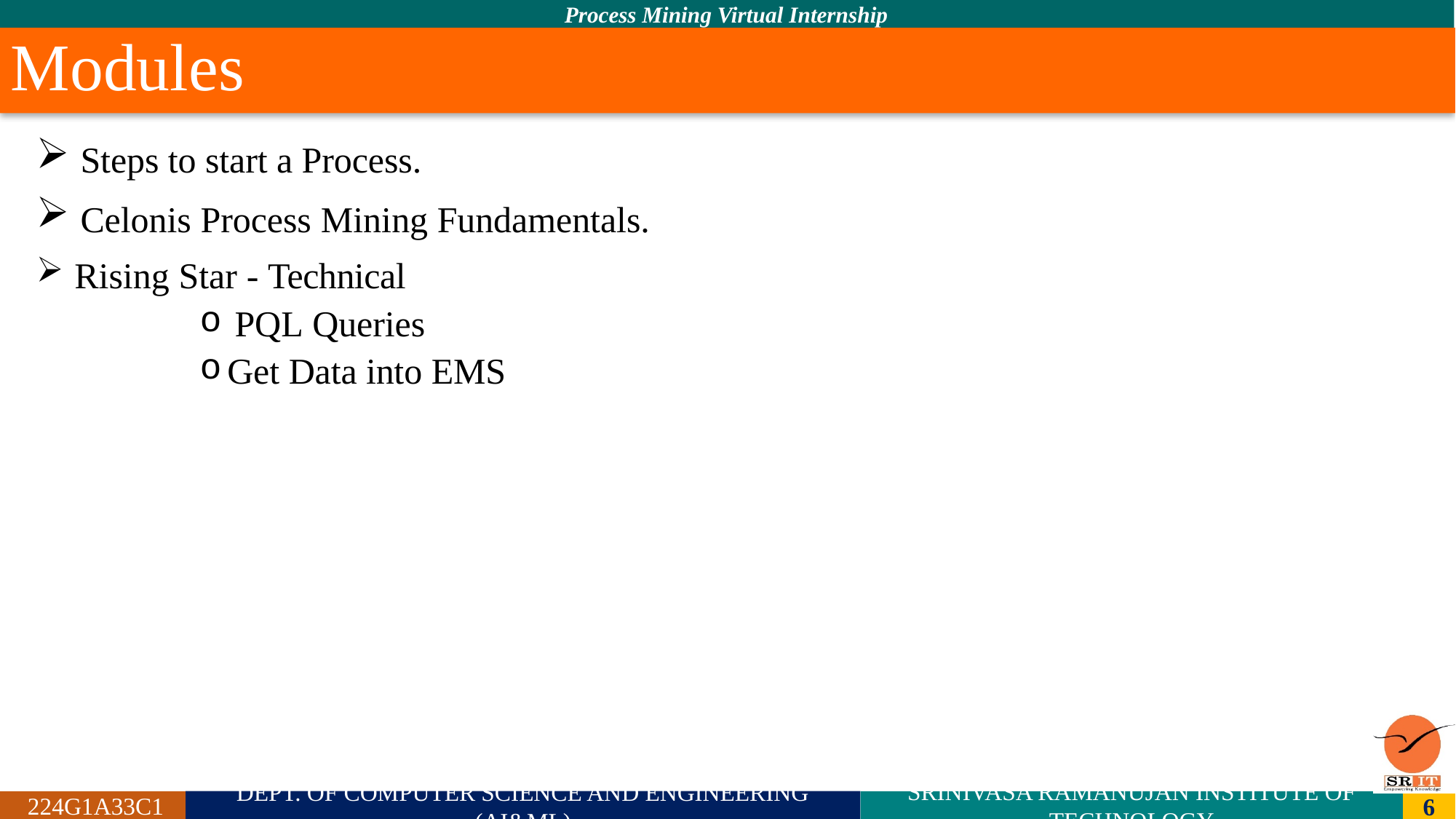

# Modules
Steps to start a Process.
Celonis Process Mining Fundamentals.
 Rising Star - Technical
PQL Queries
Get Data into EMS